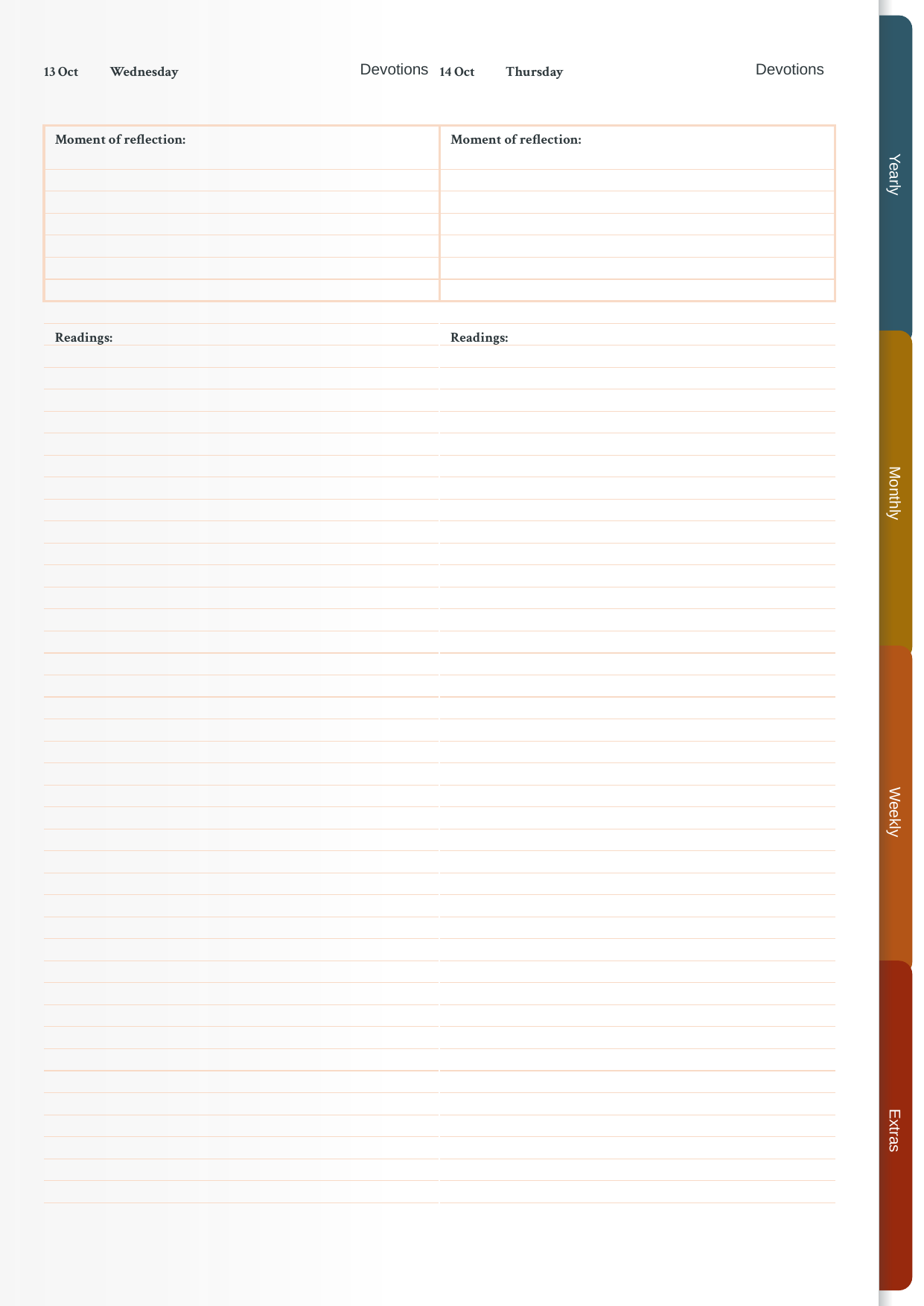

# 13October - 14October
Yearly
13 Oct
Wednesday
Devotions
14 Oct
Thursday
Devotions
Monthly
Weekly
Extras